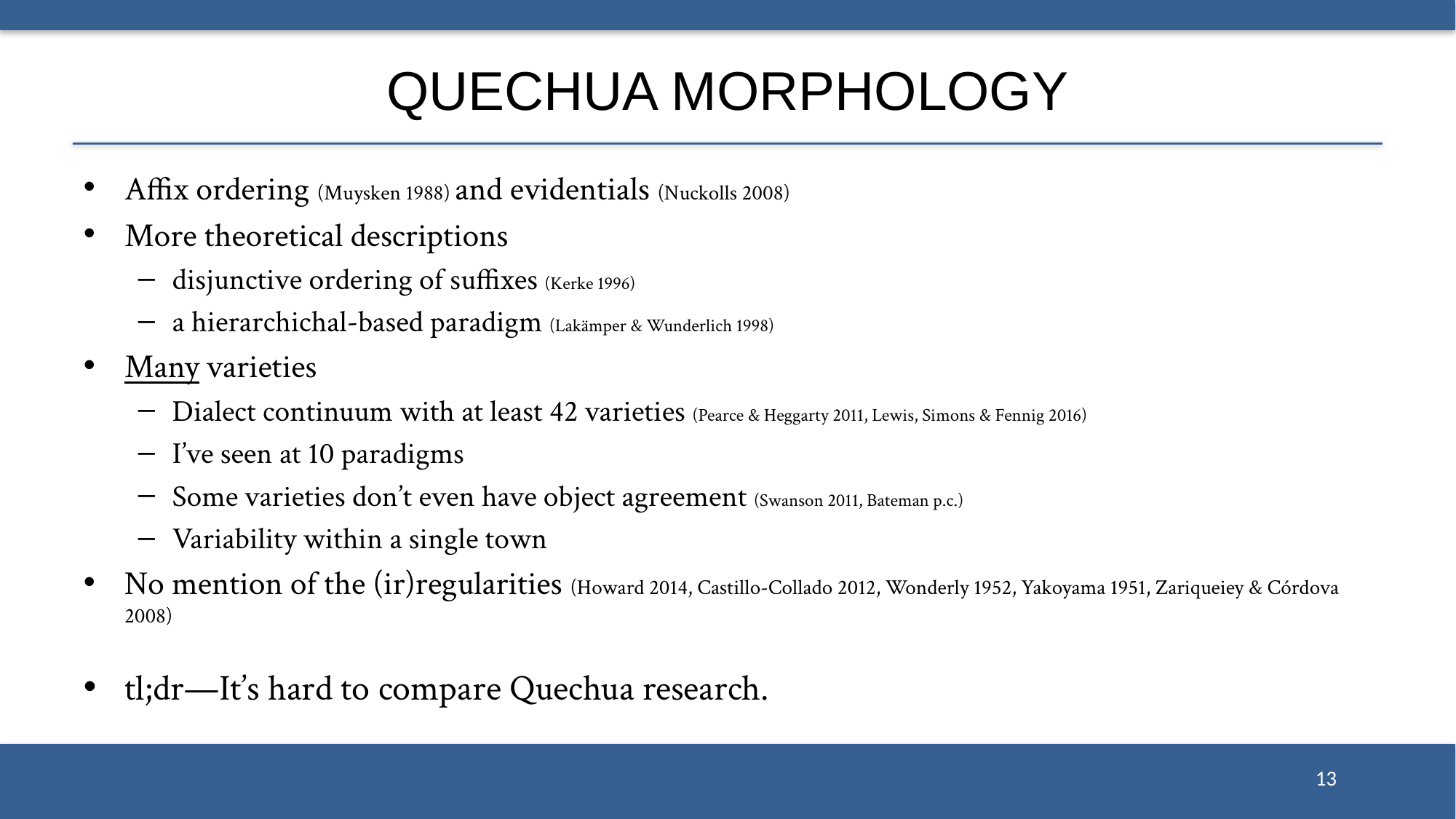

# Quechua Morphology
Affix ordering (Muysken 1988) and evidentials (Nuckolls 2008)
More theoretical descriptions
disjunctive ordering of suffixes (Kerke 1996)
a hierarchichal-based paradigm (Lakämper & Wunderlich 1998)
Many varieties
Dialect continuum with at least 42 varieties (Pearce & Heggarty 2011, Lewis, Simons & Fennig 2016)
I’ve seen at 10 paradigms
Some varieties don’t even have object agreement (Swanson 2011, Bateman p.c.)
Variability within a single town
No mention of the (ir)regularities (Howard 2014, Castillo-Collado 2012, Wonderly 1952, Yakoyama 1951, Zariqueiey & Córdova 2008)

tl;dr—It’s hard to compare Quechua research.

13